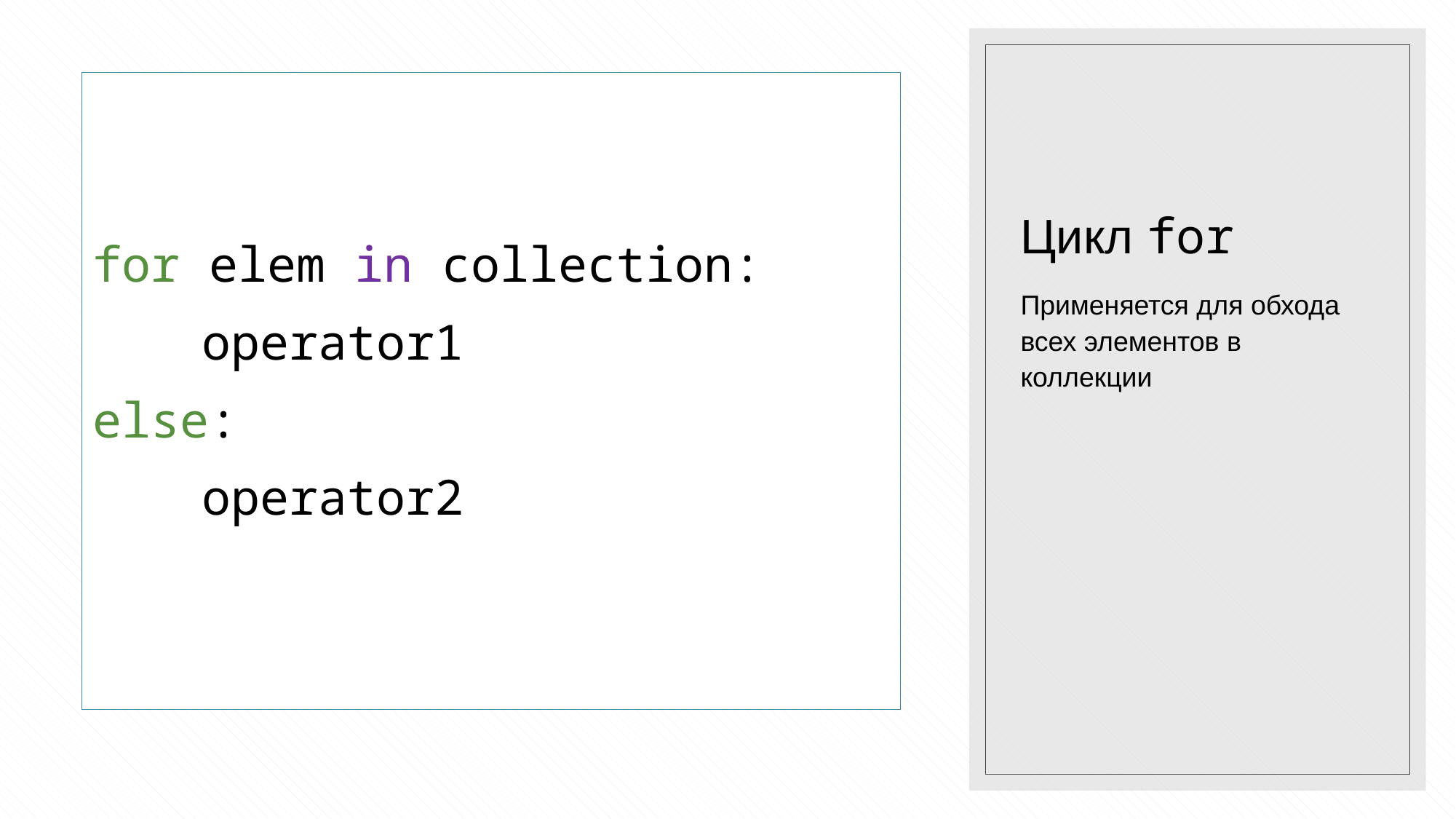

# Цикл for

for elem in collection:
	operator1
else:
	operator2

Применяется для обхода всех элементов в коллекции